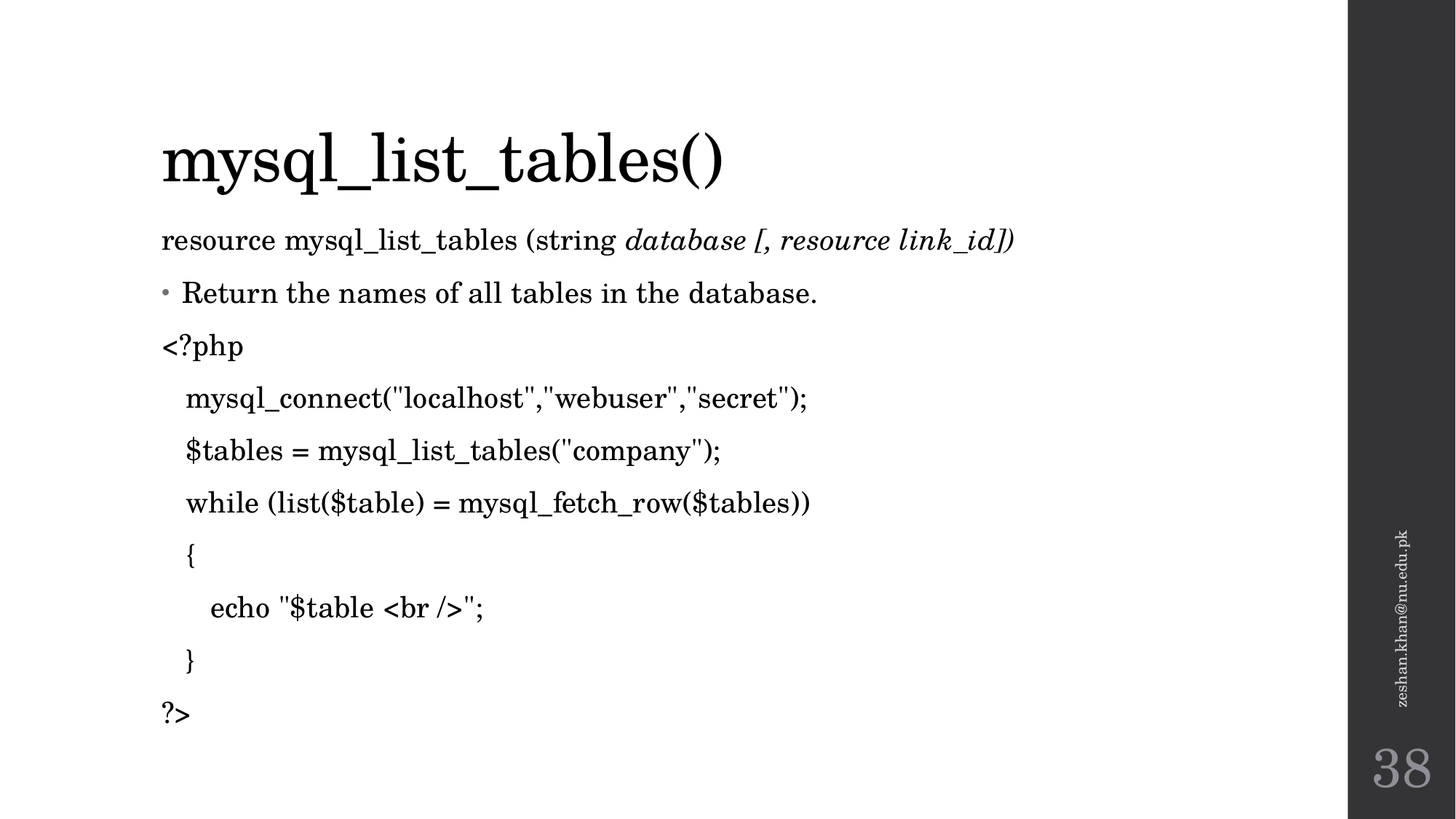

# mysql_list_tables()
resource mysql_list_tables (string database [, resource link_id])
Return the names of all tables in the database.
<?php
   mysql_connect("localhost","webuser","secret");
   $tables = mysql_list_tables("company");
   while (list($table) = mysql_fetch_row($tables))
   {
      echo "$table <br />";
   }
?>
zeshan.khan@nu.edu.pk
38